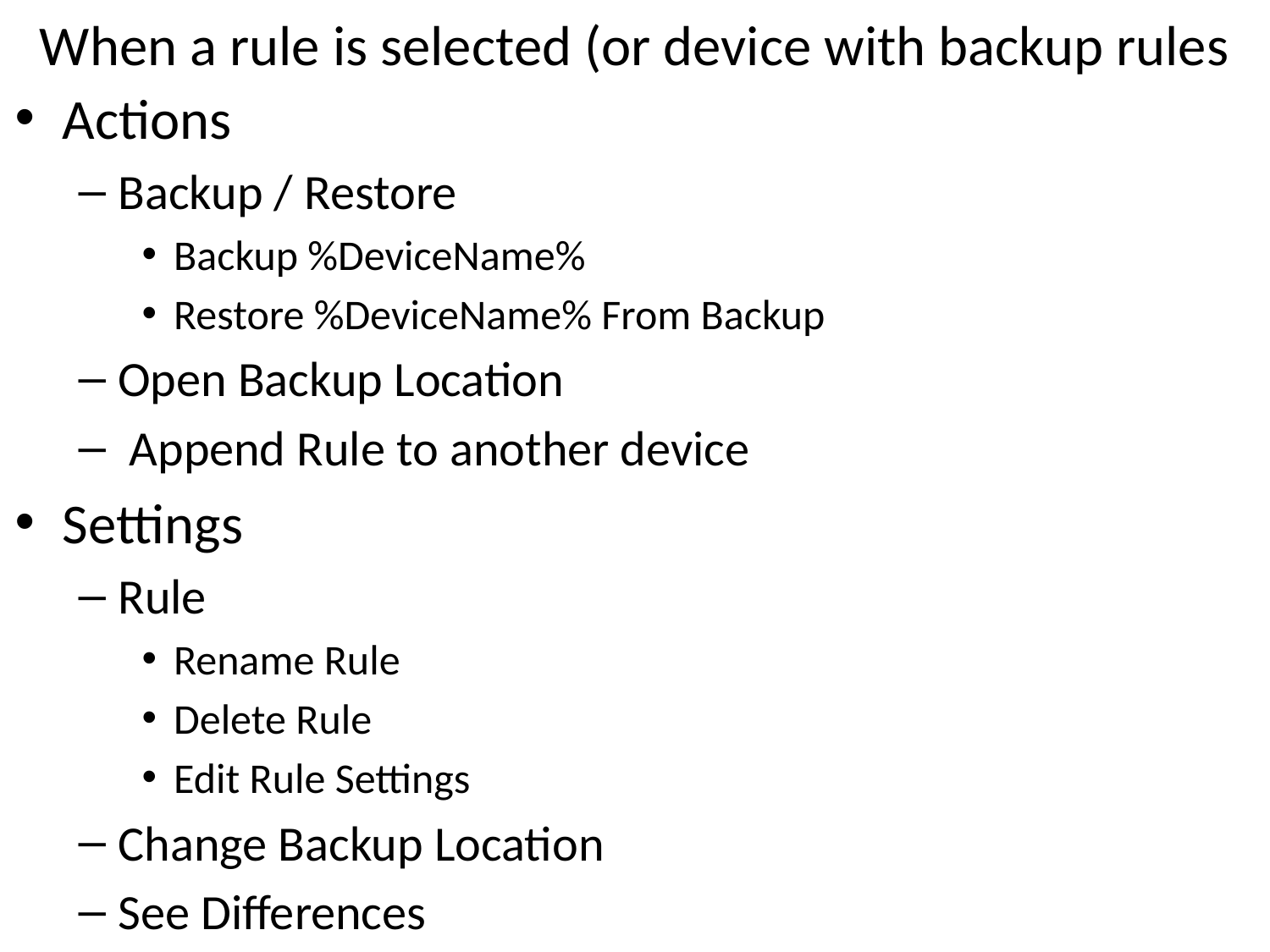

# When a rule is selected (or device with backup rules
Actions
Backup / Restore
Backup %DeviceName%
Restore %DeviceName% From Backup
Open Backup Location
 Append Rule to another device
Settings
Rule
Rename Rule
Delete Rule
Edit Rule Settings
Change Backup Location
See Differences